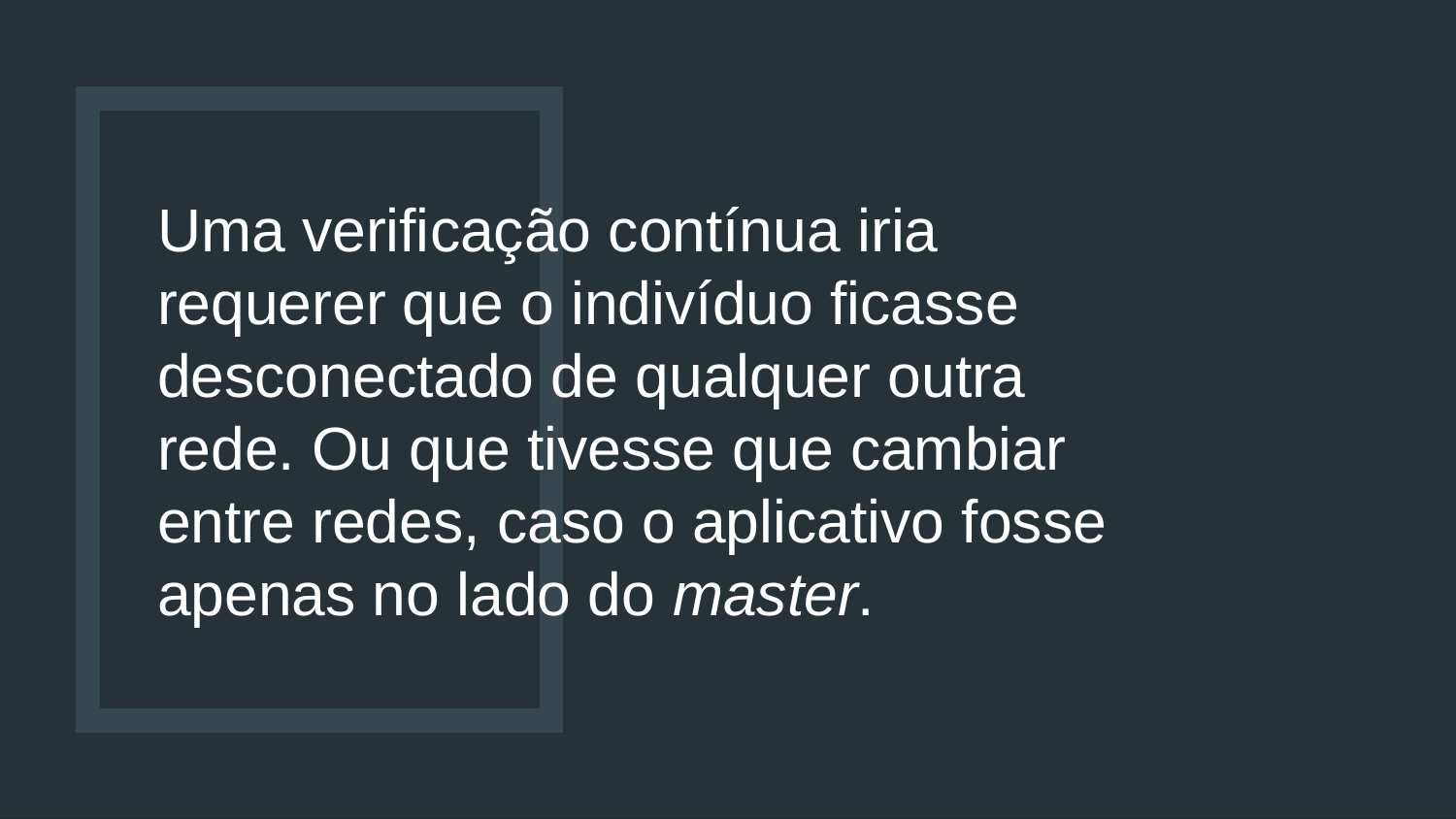

# Uma verificação contínua iria requerer que o indivíduo ficasse desconectado de qualquer outra rede. Ou que tivesse que cambiar entre redes, caso o aplicativo fosse apenas no lado do master.